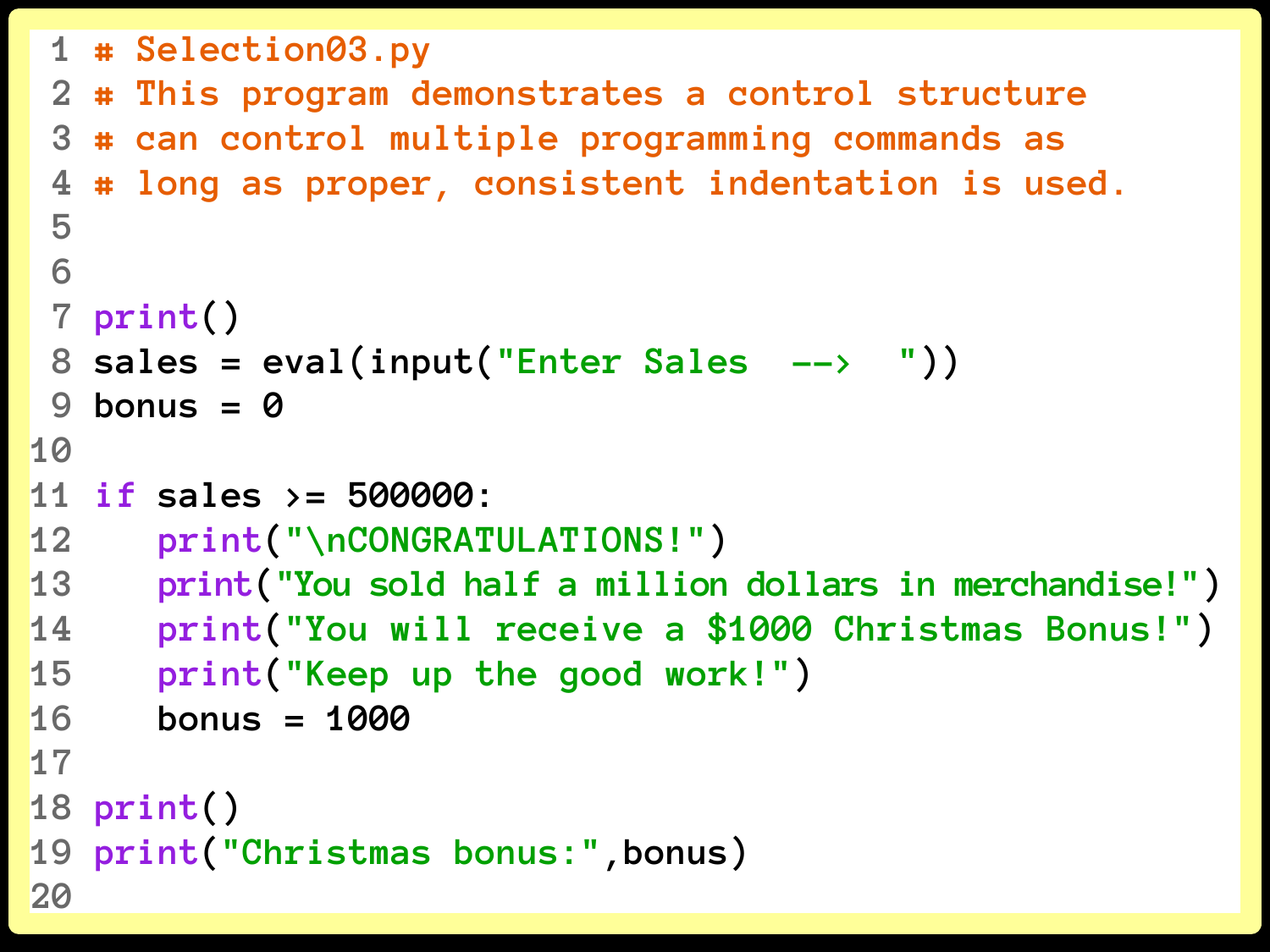

1 # Selection03.py
 2 # This program demonstrates a control structure
 3 # can control multiple programming commands as
 4 # long as proper, consistent indentation is used.
 5
 6
 7 print()
 8 sales = eval(input("Enter Sales  -->  "))
 9 bonus = 0
10
11 if sales >= 500000:
12    print("\nCONGRATULATIONS!")
13    print("You sold half a million dollars in merchandise!")
14    print("You will receive a $1000 Christmas Bonus!")
15    print("Keep up the good work!")
16    bonus = 1000
17
18 print()
19 print("Christmas bonus:",bonus)
20